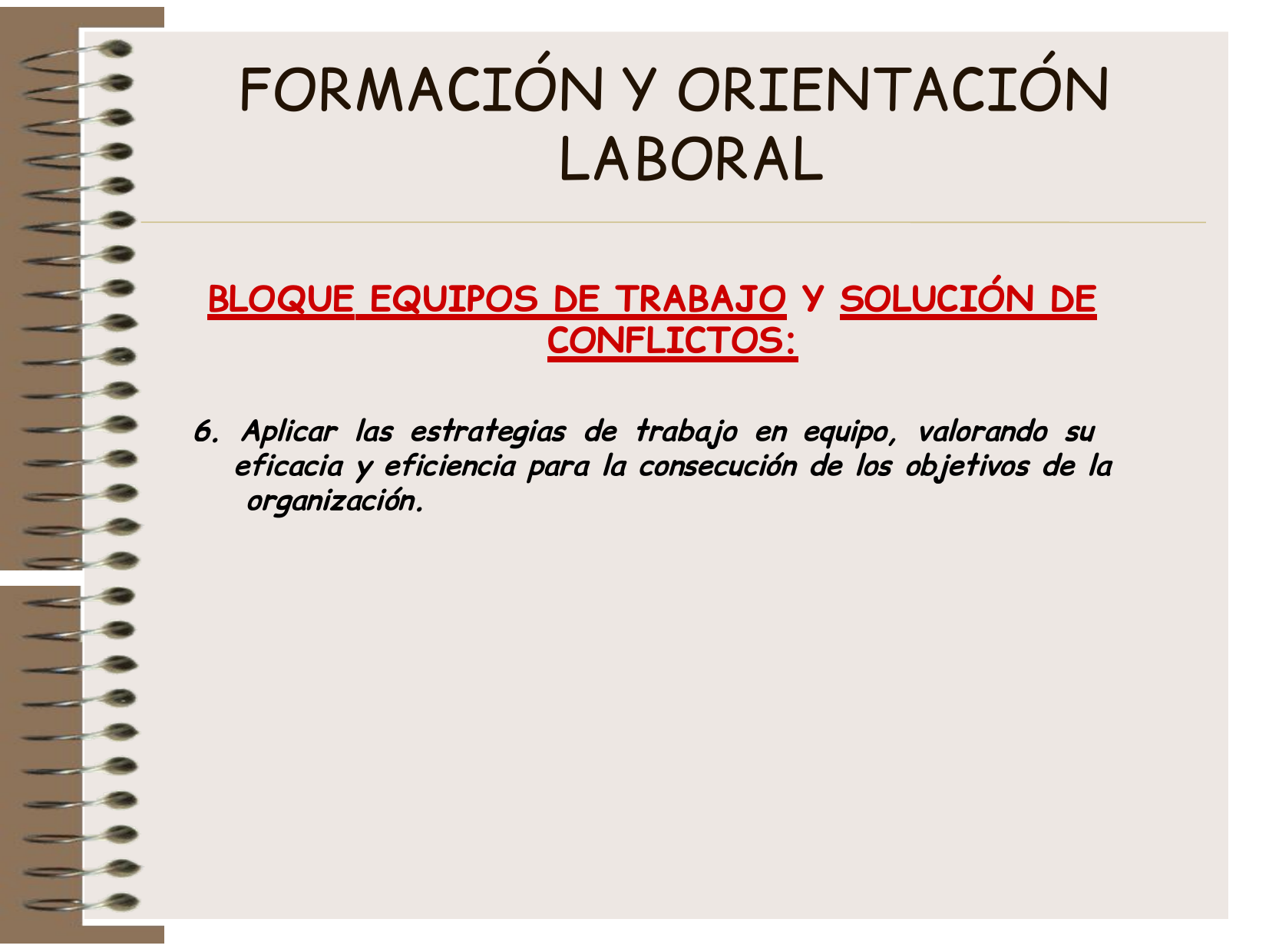

# FORMACIÓN Y ORIENTACIÓN  LABORAL
BLOQUE EQUIPOS DE TRABAJO Y SOLUCIÓN DE
CONFLICTOS:

6. Aplicar las estrategias de trabajo en equipo, valorando su  eficacia y eficiencia para la consecución de los objetivos de la  organización.